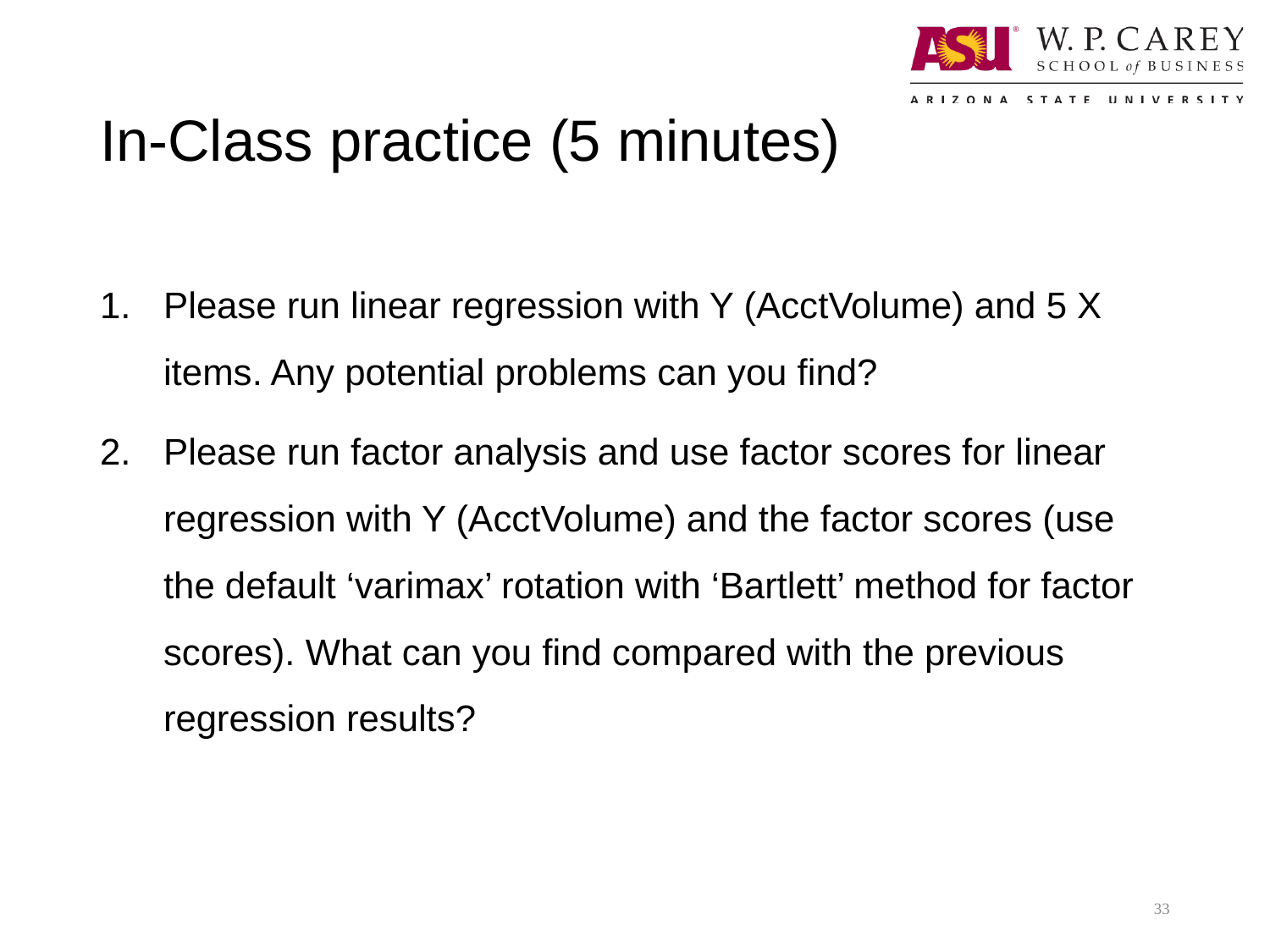

# In-Class practice (5 minutes)
Please run linear regression with Y (AcctVolume) and 5 X items. Any potential problems can you find?
Please run factor analysis and use factor scores for linear regression with Y (AcctVolume) and the factor scores (use the default ‘varimax’ rotation with ‘Bartlett’ method for factor scores). What can you find compared with the previous regression results?

33